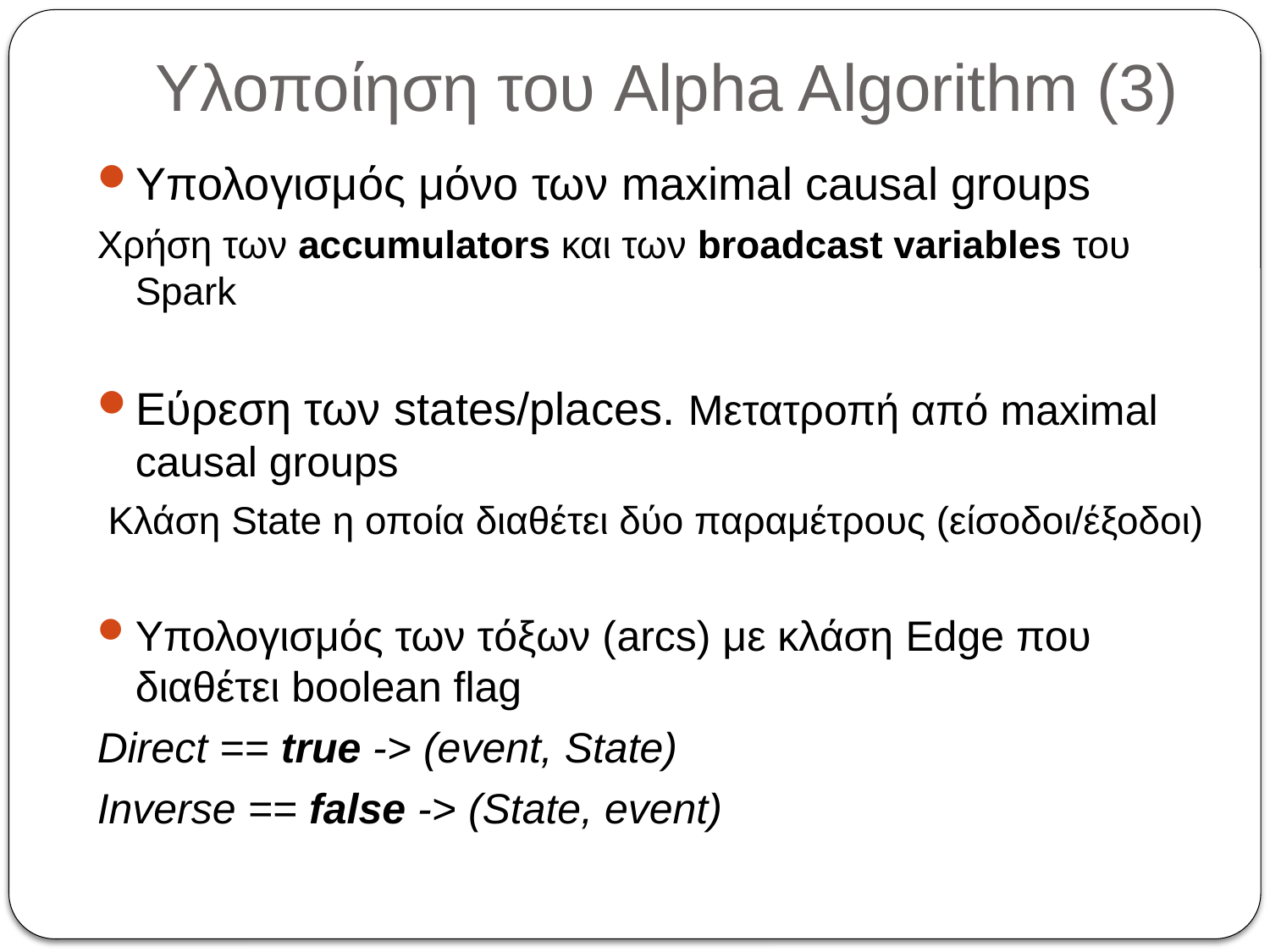

# Υλοποίηση του Alpha Algorithm (3)
Υπολογισμός μόνο των maximal causal groups
Χρήση των accumulators και των broadcast variables του Spark

Εύρεση των states/places. Μετατροπή από maximal causal groups
 Κλάση State η οποία διαθέτει δύο παραμέτρους (είσοδοι/έξοδοι)

Υπολογισμός των τόξων (arcs) με κλάση Edge που διαθέτει boolean flag
Direct == true -> (event, State)
Inverse == false -> (State, event)